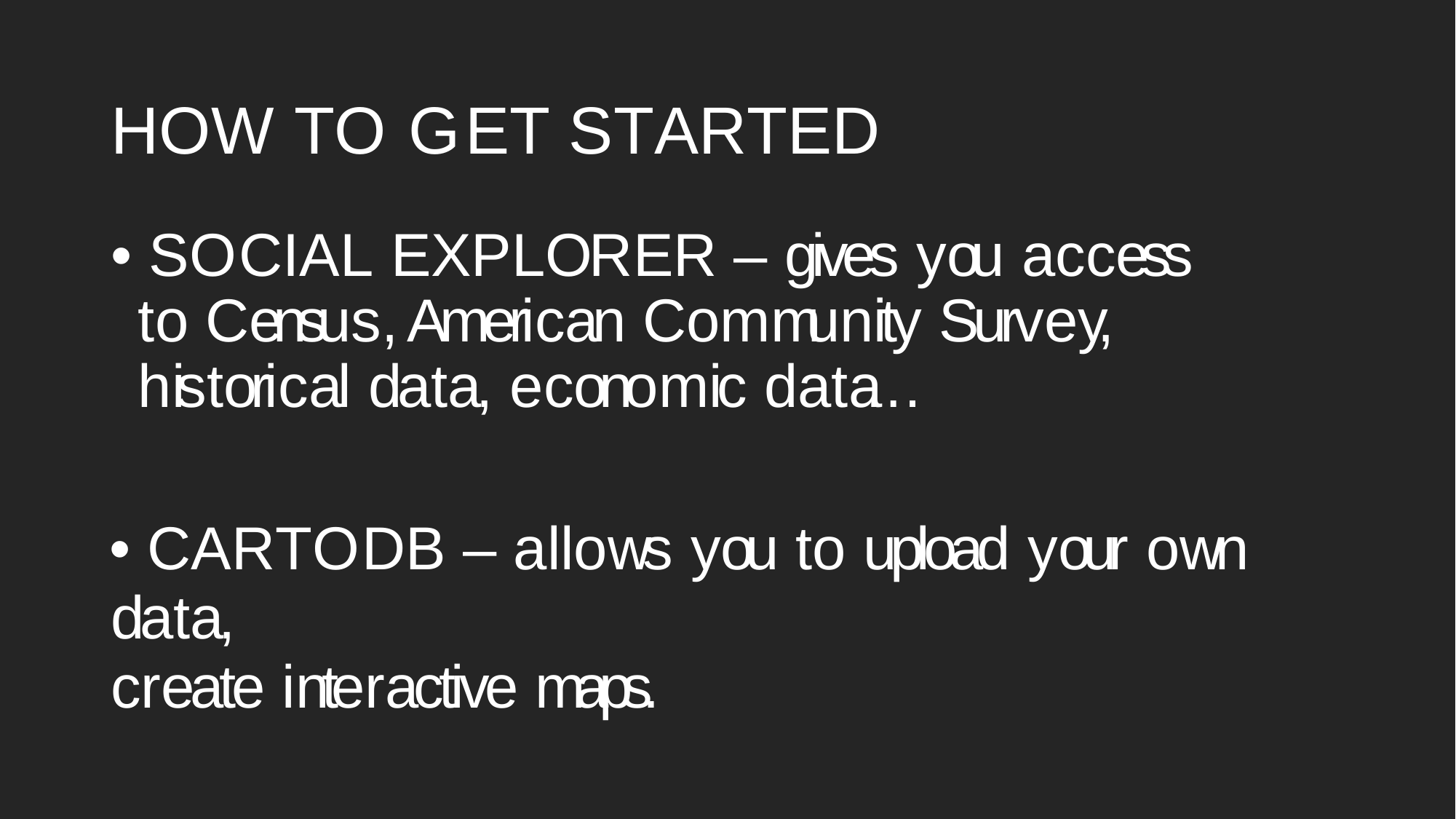

# HOW TO GET STARTED
• SOCIAL EXPLORER – gives you access to Census, American Community Survey, historical data, economic data…

• CARTODB – allows you to upload your own data,
create interactive maps.